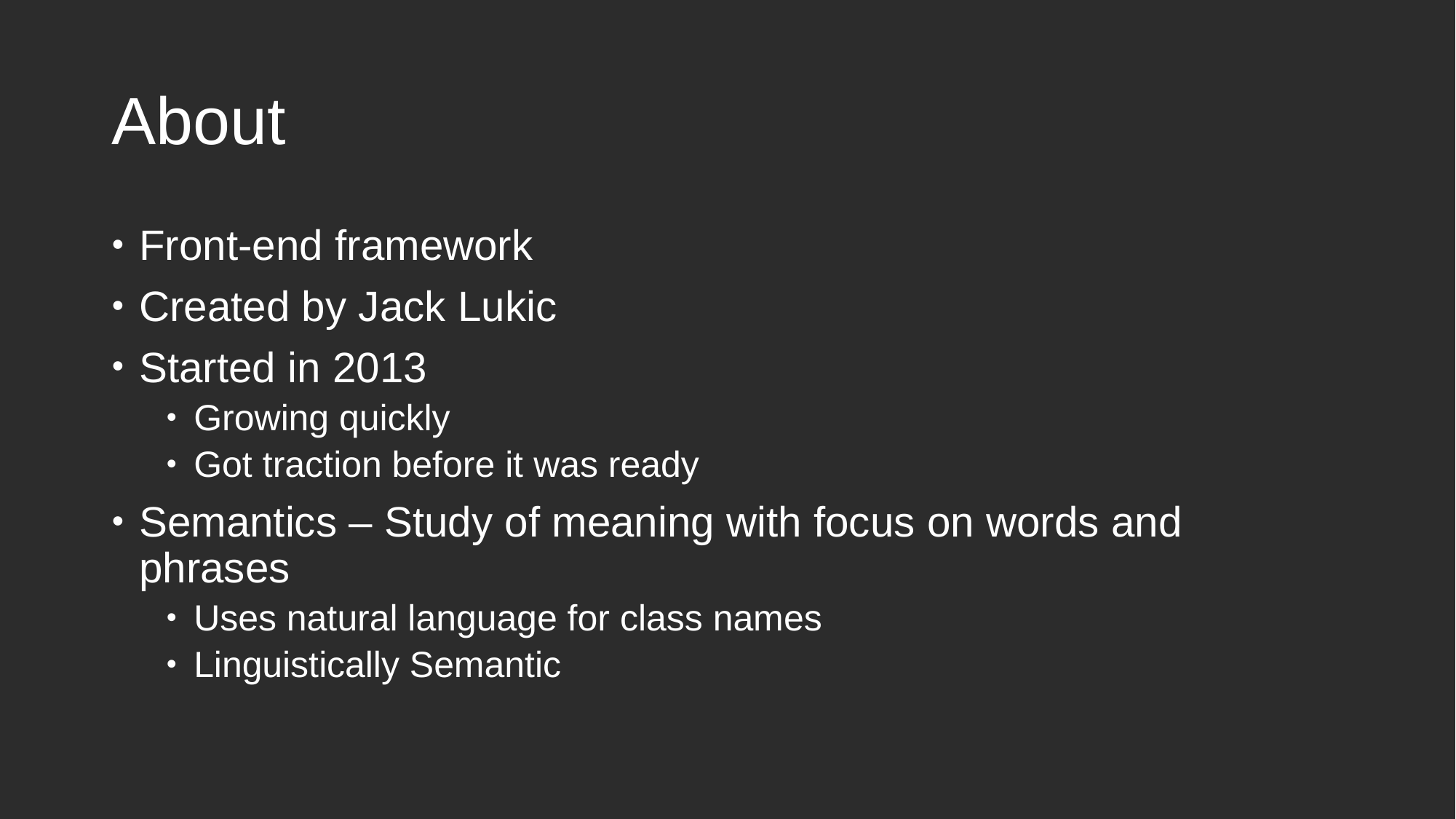

# About
Front-end framework
Created by Jack Lukic
Started in 2013
Growing quickly
Got traction before it was ready
Semantics – Study of meaning with focus on words and phrases
Uses natural language for class names
Linguistically Semantic